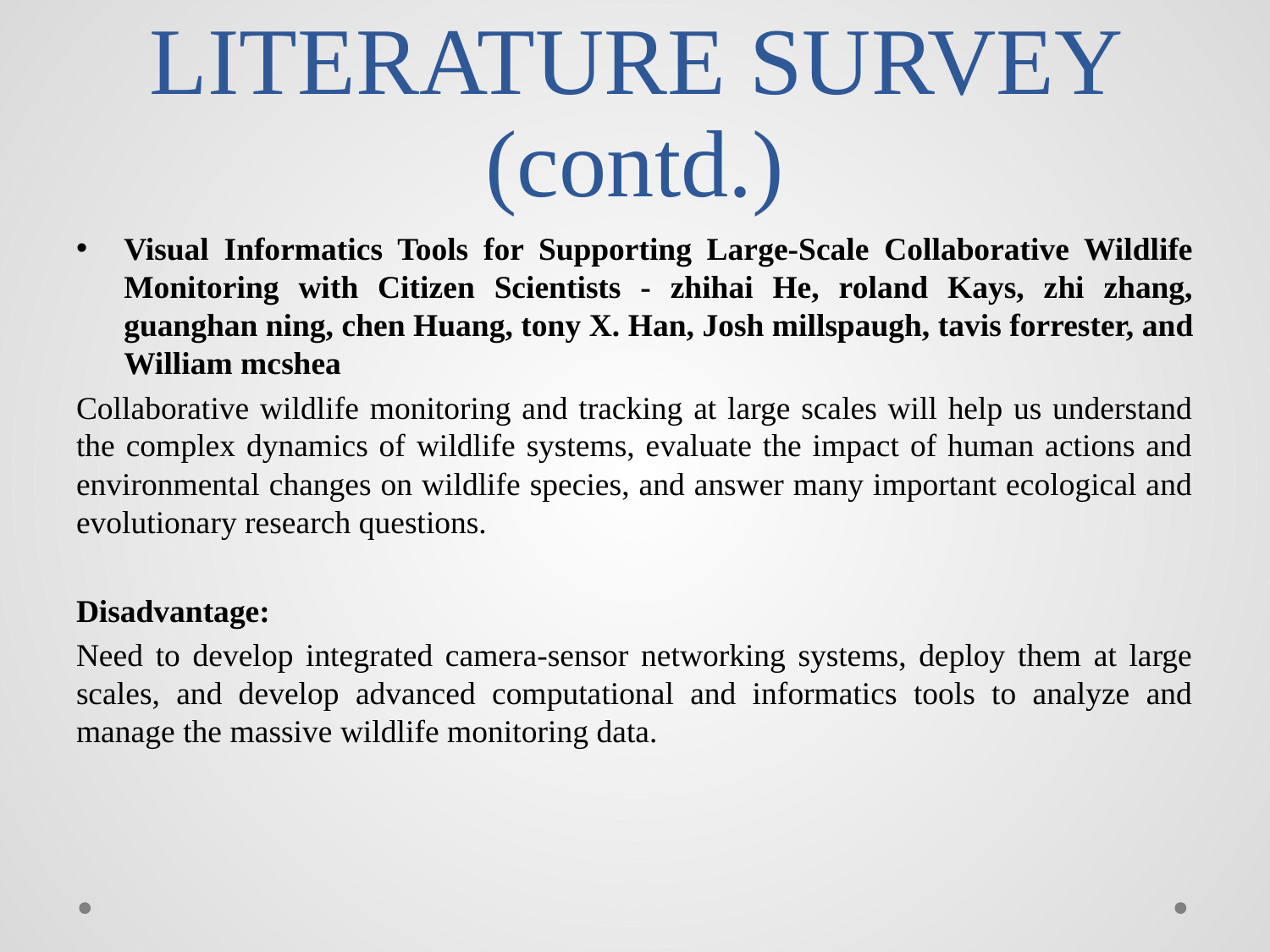

# LITERATURE SURVEY (contd.)
Visual Informatics Tools for Supporting Large-Scale Collaborative Wildlife Monitoring with Citizen Scientists - zhihai He, roland Kays, zhi zhang, guanghan ning, chen Huang, tony X. Han, Josh millspaugh, tavis forrester, and William mcshea
Collaborative wildlife monitoring and tracking at large scales will help us understand the complex dynamics of wildlife systems, evaluate the impact of human actions and environmental changes on wildlife species, and answer many important ecological and evolutionary research questions.

Disadvantage:
Need to develop integrated camera-sensor networking systems, deploy them at large scales, and develop advanced computational and informatics tools to analyze and manage the massive wildlife monitoring data.